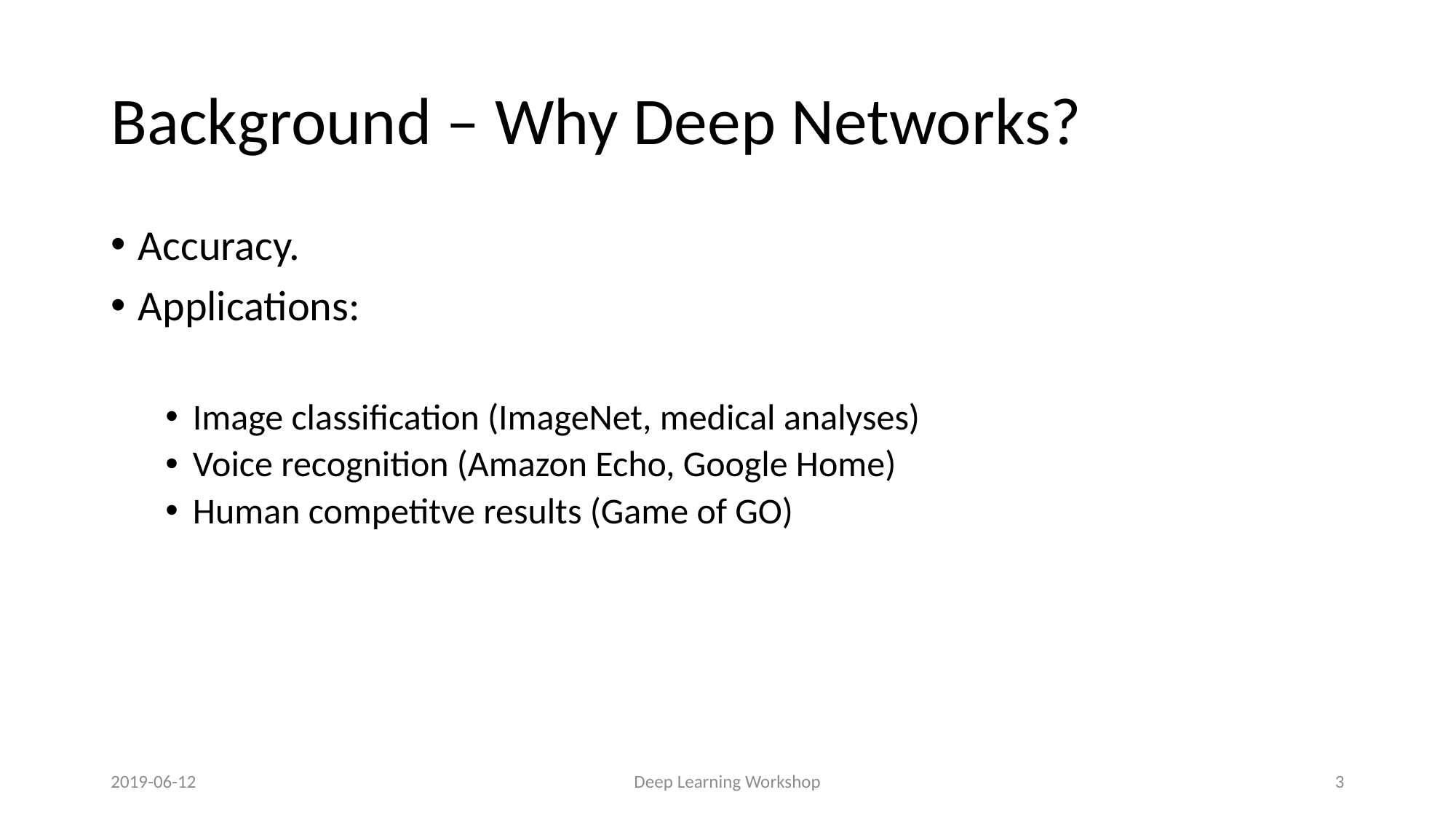

# Background – Why Deep Networks?
Accuracy.
Applications:

Image classification (ImageNet, medical analyses)
Voice recognition (Amazon Echo, Google Home)
Human competitve results (Game of GO)
2019-06-12
Deep Learning Workshop
3